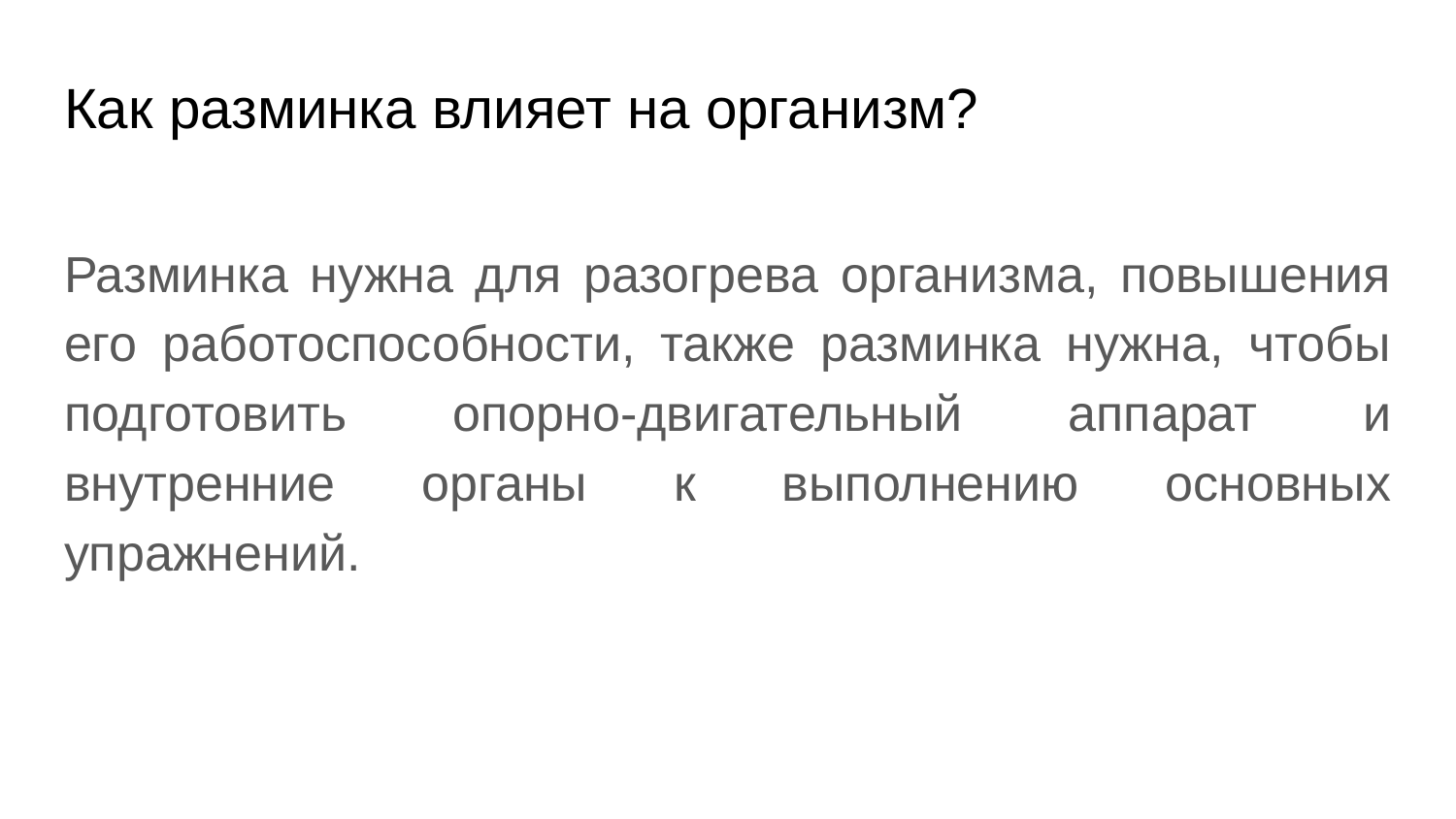

# Как разминка влияет на организм?
Разминка нужна для разогрева организма, повышения его работоспособности, также разминка нужна, чтобы подготовить опорно-двигательный аппарат и внутренние органы к выполнению основных упражнений.